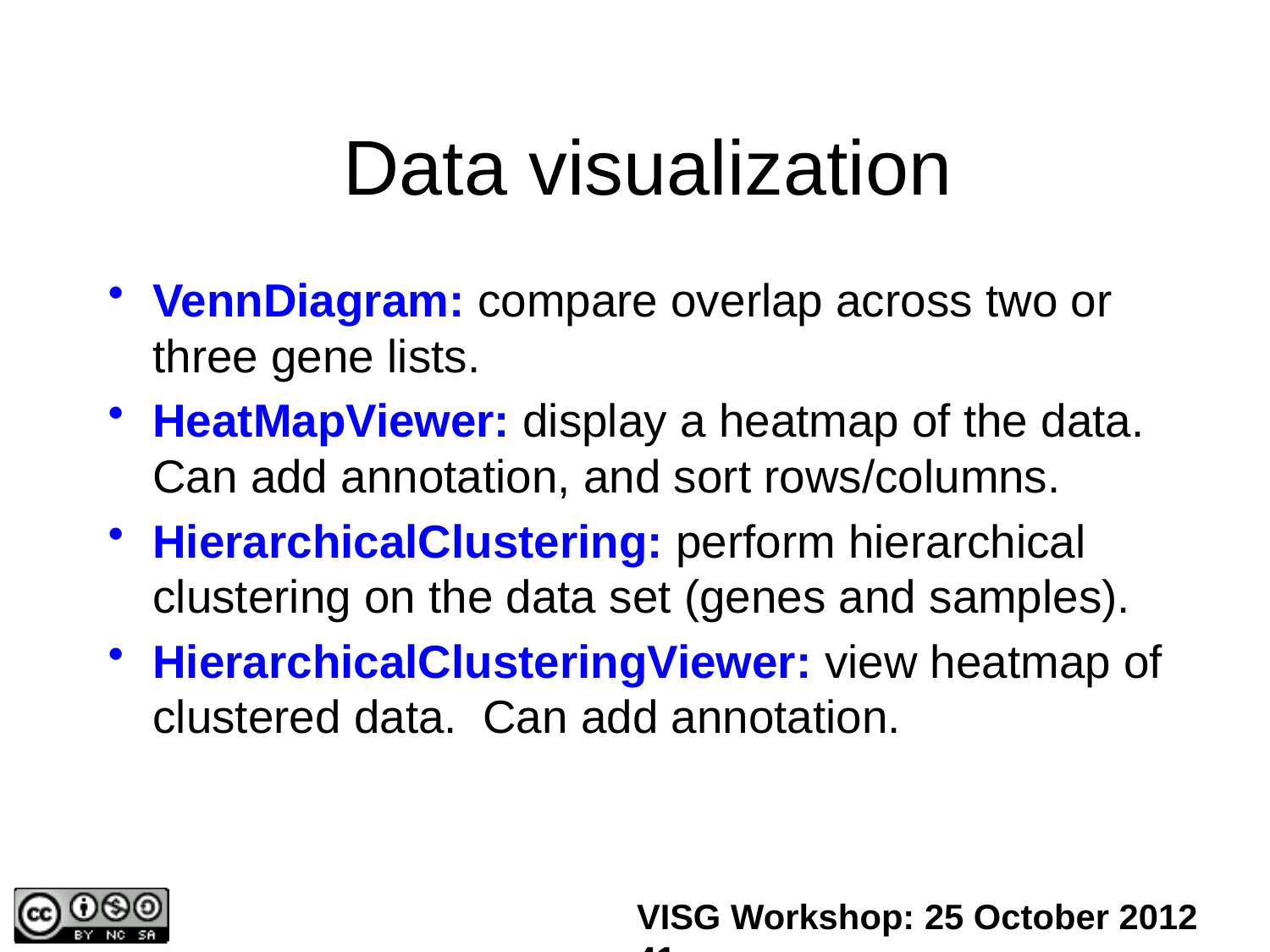

# Data visualization
VennDiagram: compare overlap across two or three gene lists.
HeatMapViewer: display a heatmap of the data. Can add annotation, and sort rows/columns.
HierarchicalClustering: perform hierarchical clustering on the data set (genes and samples).
HierarchicalClusteringViewer: view heatmap of clustered data.  Can add annotation.